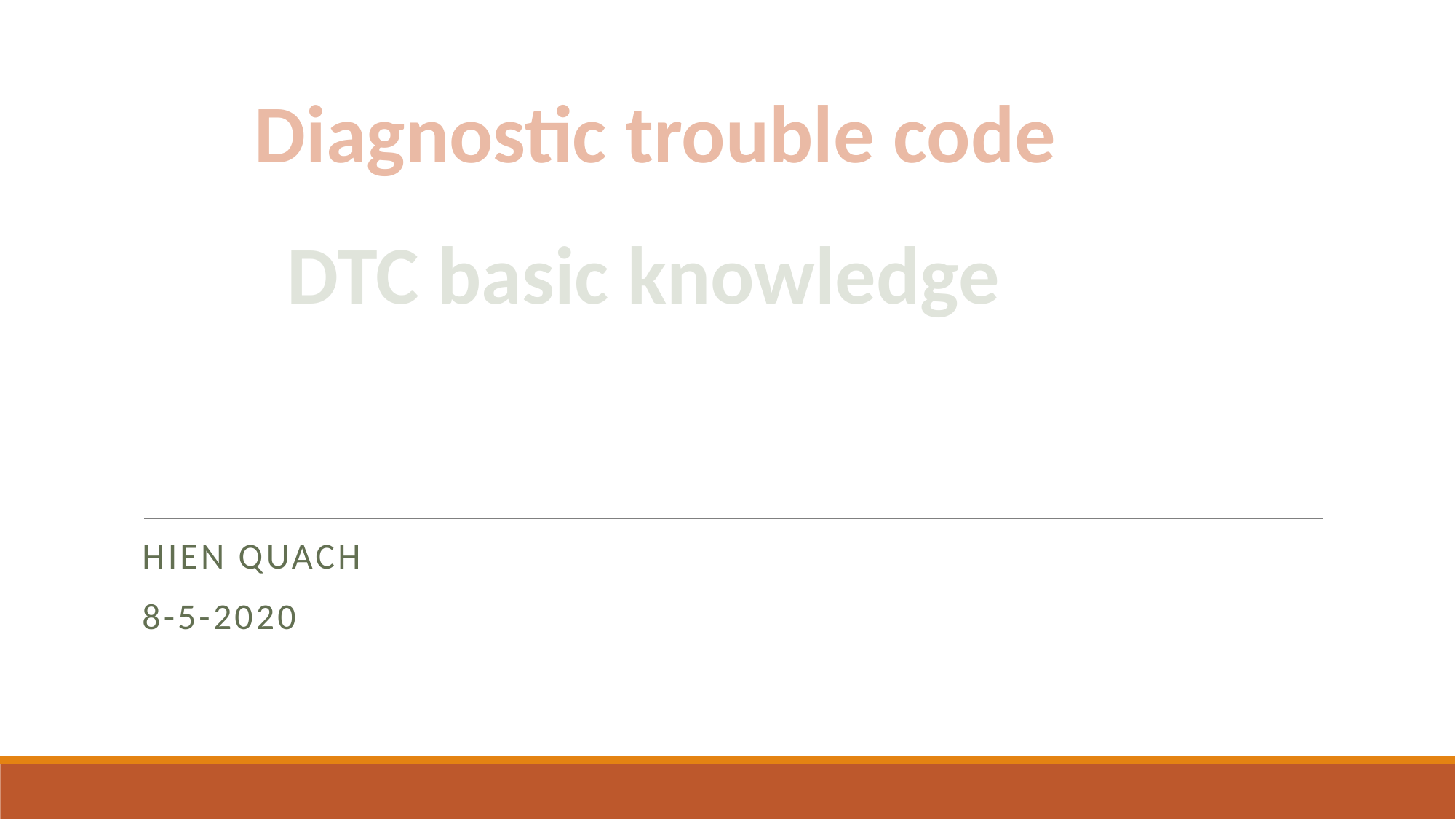

Diagnostic trouble code
DTC basic knowledge
Hien quach
8-5-2020